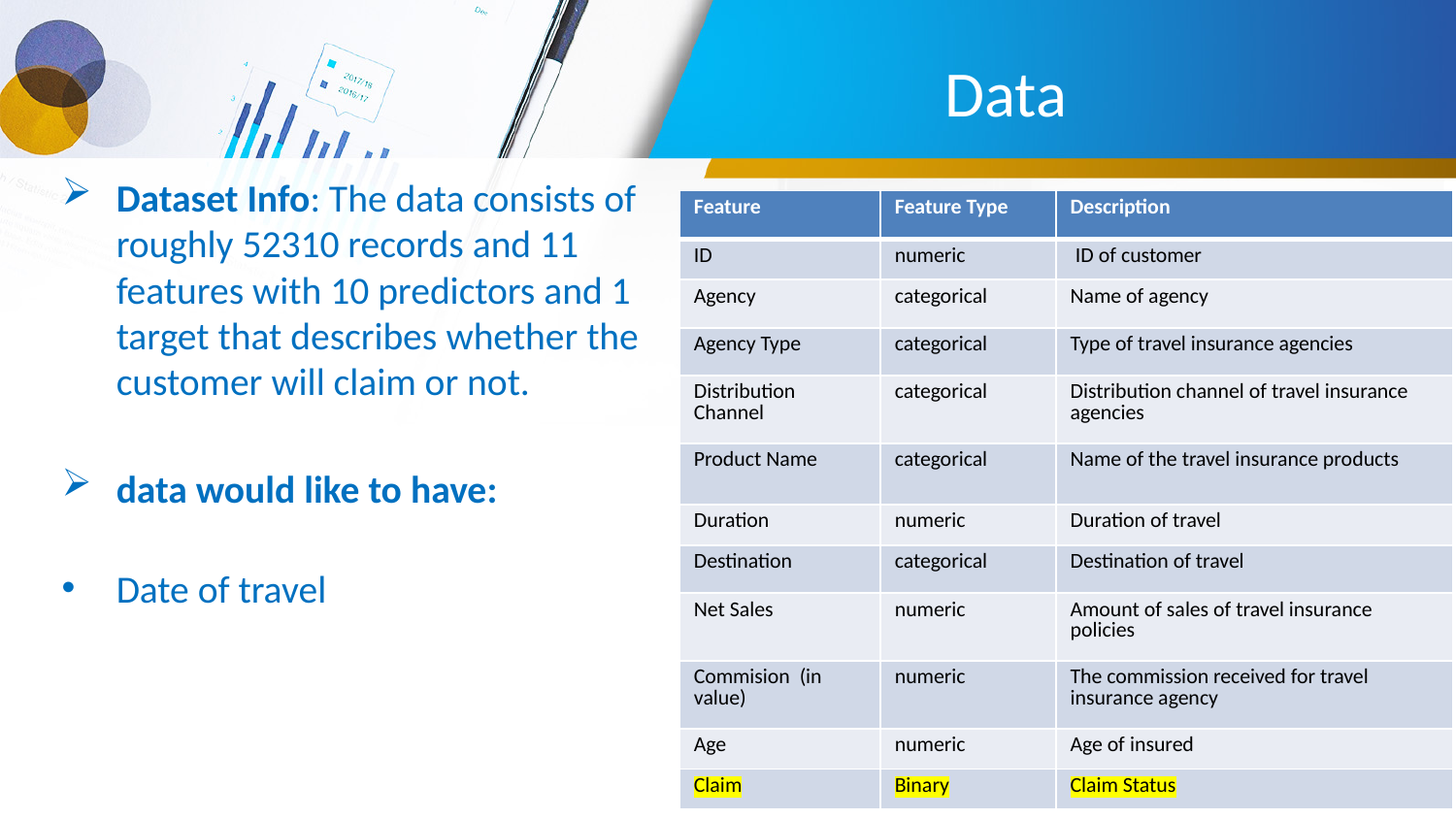

# Data
Dataset Info: The data consists of roughly 52310 records and 11 features with 10 predictors and 1 target that describes whether the customer will claim or not.

data would like to have:
Date of travel

| Feature | Feature Type | Description |
| --- | --- | --- |
| ID | numeric | ID of customer |
| Agency | categorical | Name of agency |
| Agency Type | categorical | Type of travel insurance agencies |
| Distribution Channel | categorical | Distribution channel of travel insurance agencies |
| Product Name | categorical | Name of the travel insurance products |
| Duration | numeric | Duration of travel |
| Destination | categorical | Destination of travel |
| Net Sales | numeric | Amount of sales of travel insurance policies |
| Commision (in value) | numeric | The commission received for travel insurance agency |
| Age | numeric | Age of insured |
| Claim | Binary | Claim Status |